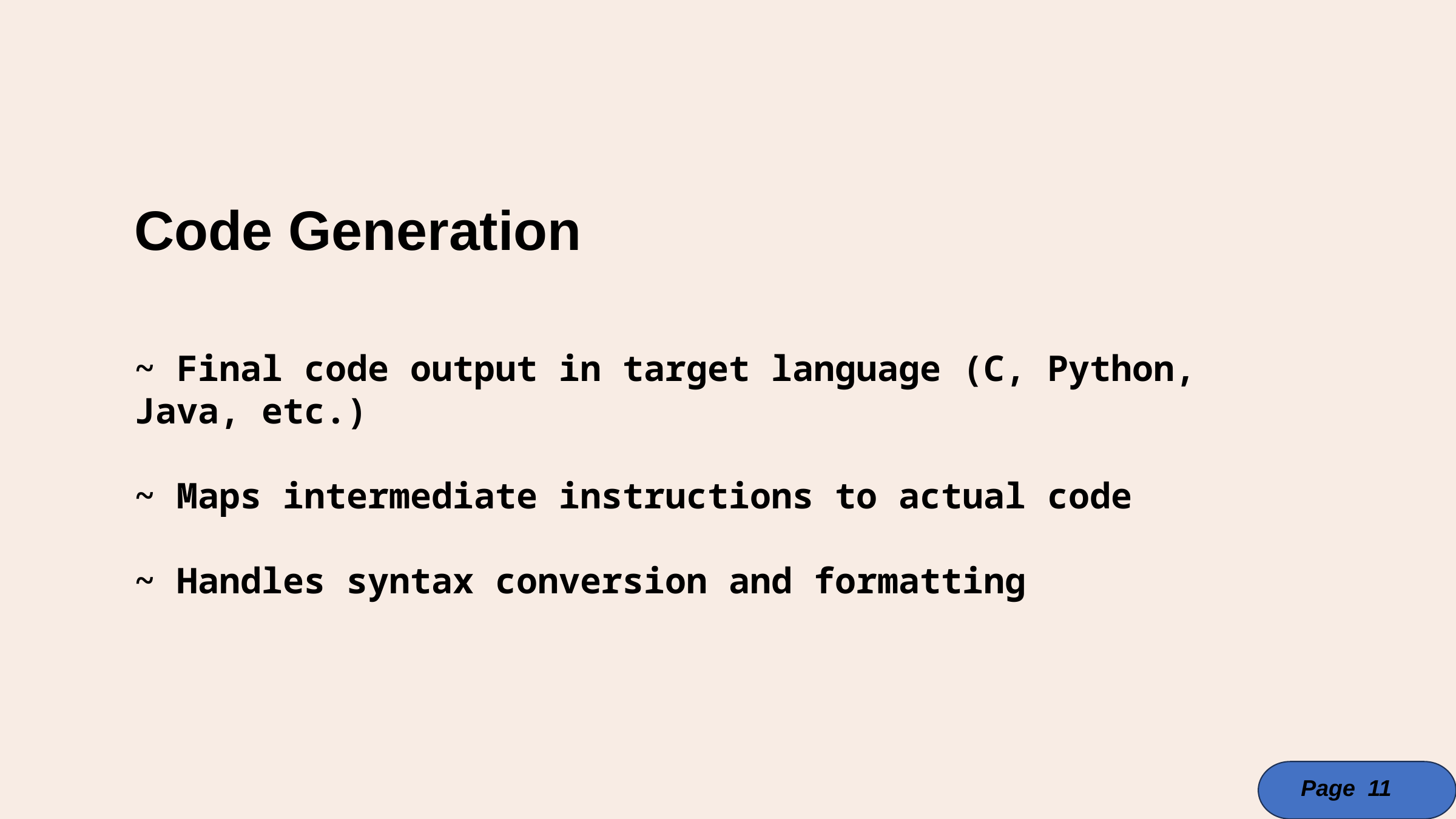

Code Generation

~ Final code output in target language (C, Python, Java, etc.)

~ Maps intermediate instructions to actual code

~ Handles syntax conversion and formatting

Page  11